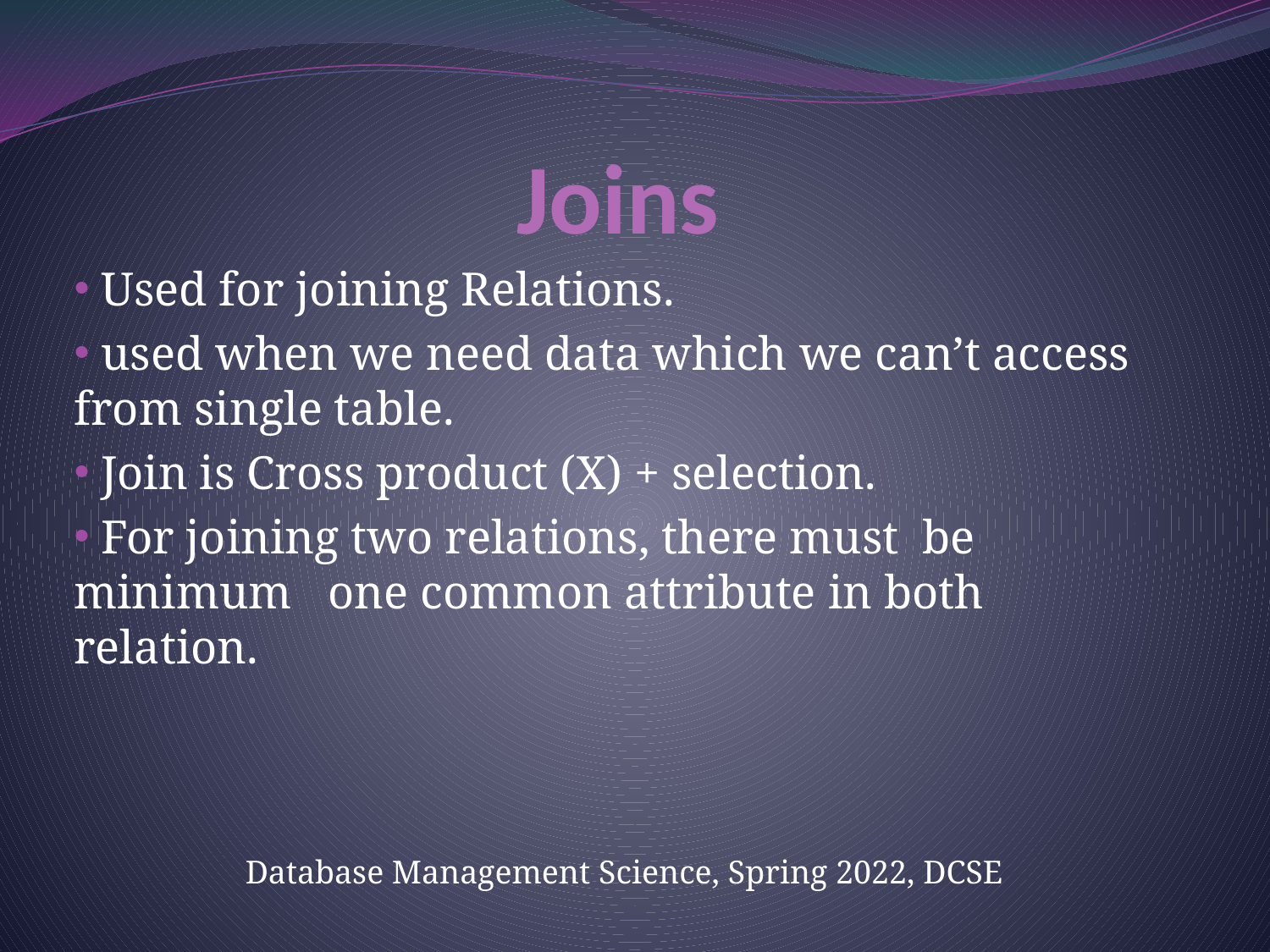

# Joins
 Used for joining Relations.
 used when we need data which we can’t access from single table.
 Join is Cross product (X) + selection.
 For joining two relations, there must  be minimum 	one common attribute in both relation.
Database Management Science, Spring 2022, DCSE